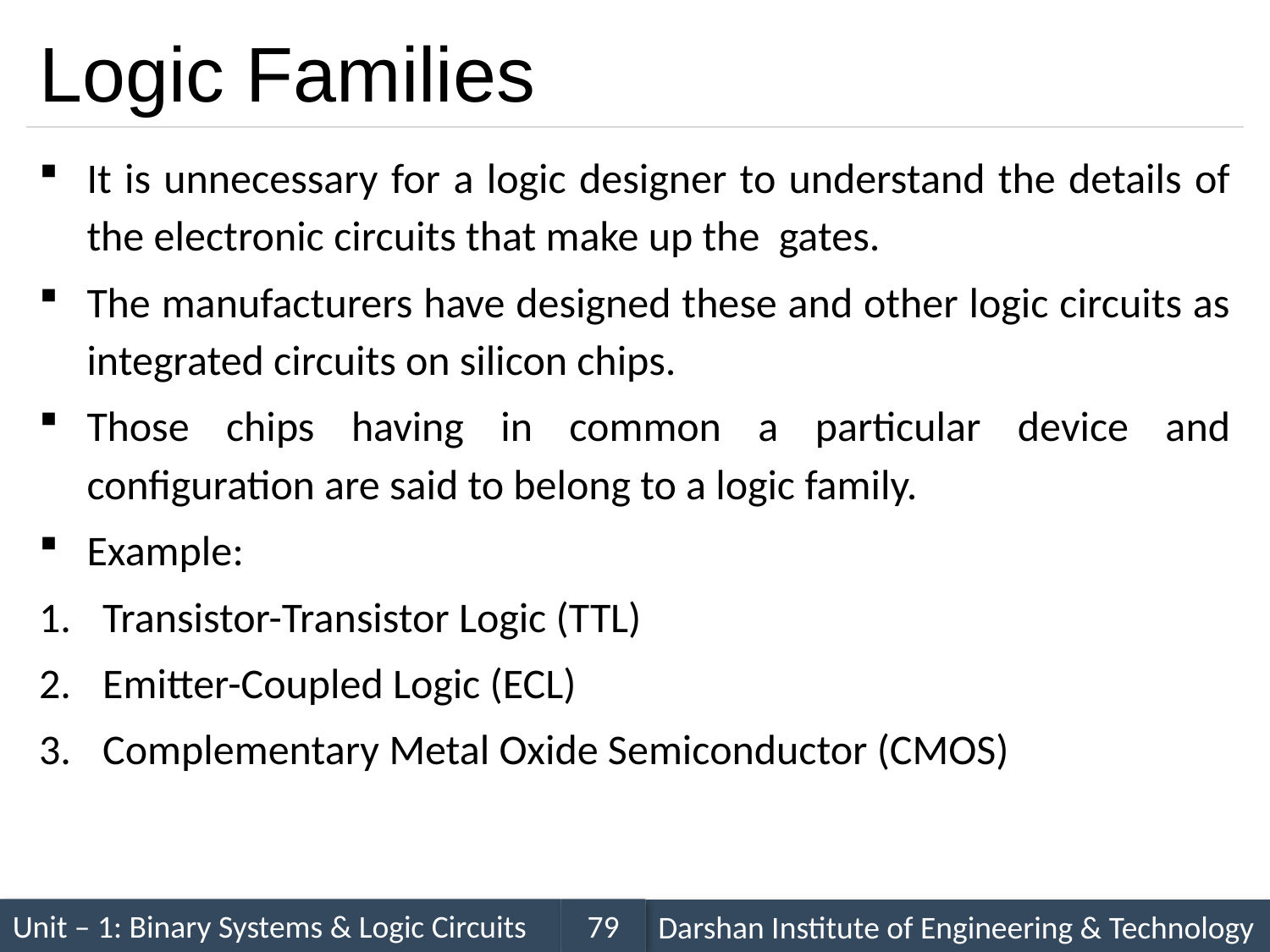

# Logic Families
It is unnecessary for a logic designer to understand the details of the electronic circuits that make up the  gates.
The manufacturers have designed these and other logic circuits as integrated circuits on silicon chips.
Those chips having in common a particular device and configuration are said to belong to a logic family.
Example:
Transistor-Transistor Logic (TTL)
Emitter-Coupled Logic (ECL)
Complementary Metal Oxide Semiconductor (CMOS)